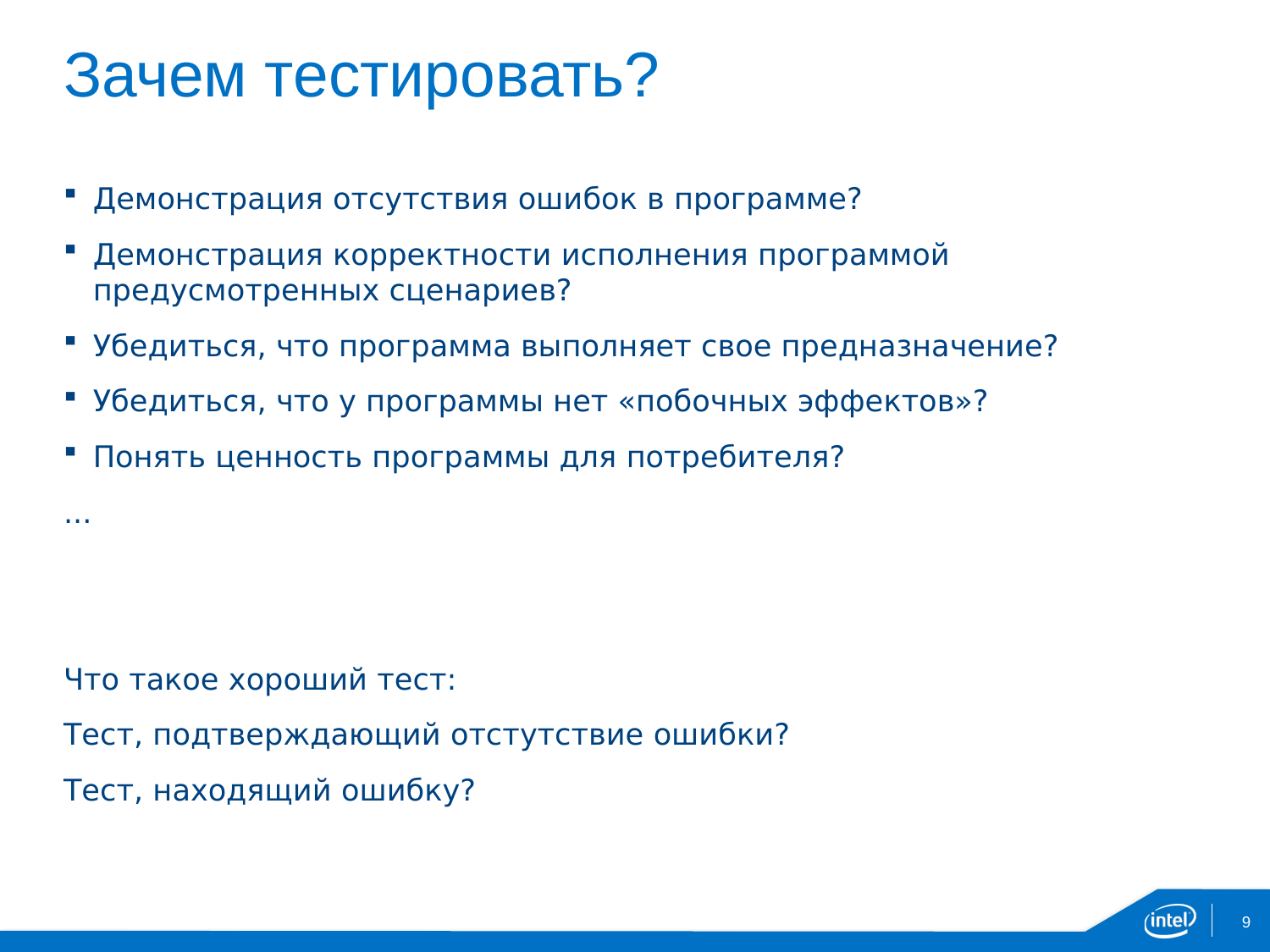

# Зачем тестировать?
Демонстрация отсутствия ошибок в программе?
Демонстрация корректности исполнения программой предусмотренных сценариев?
Убедиться, что программа выполняет свое предназначение?
Убедиться, что у программы нет «побочных эффектов»?
Понять ценность программы для потребителя?
...

Что такое хороший тест:
Тест, подтверждающий отстутствие ошибки?
Тест, находящий ошибку?

9